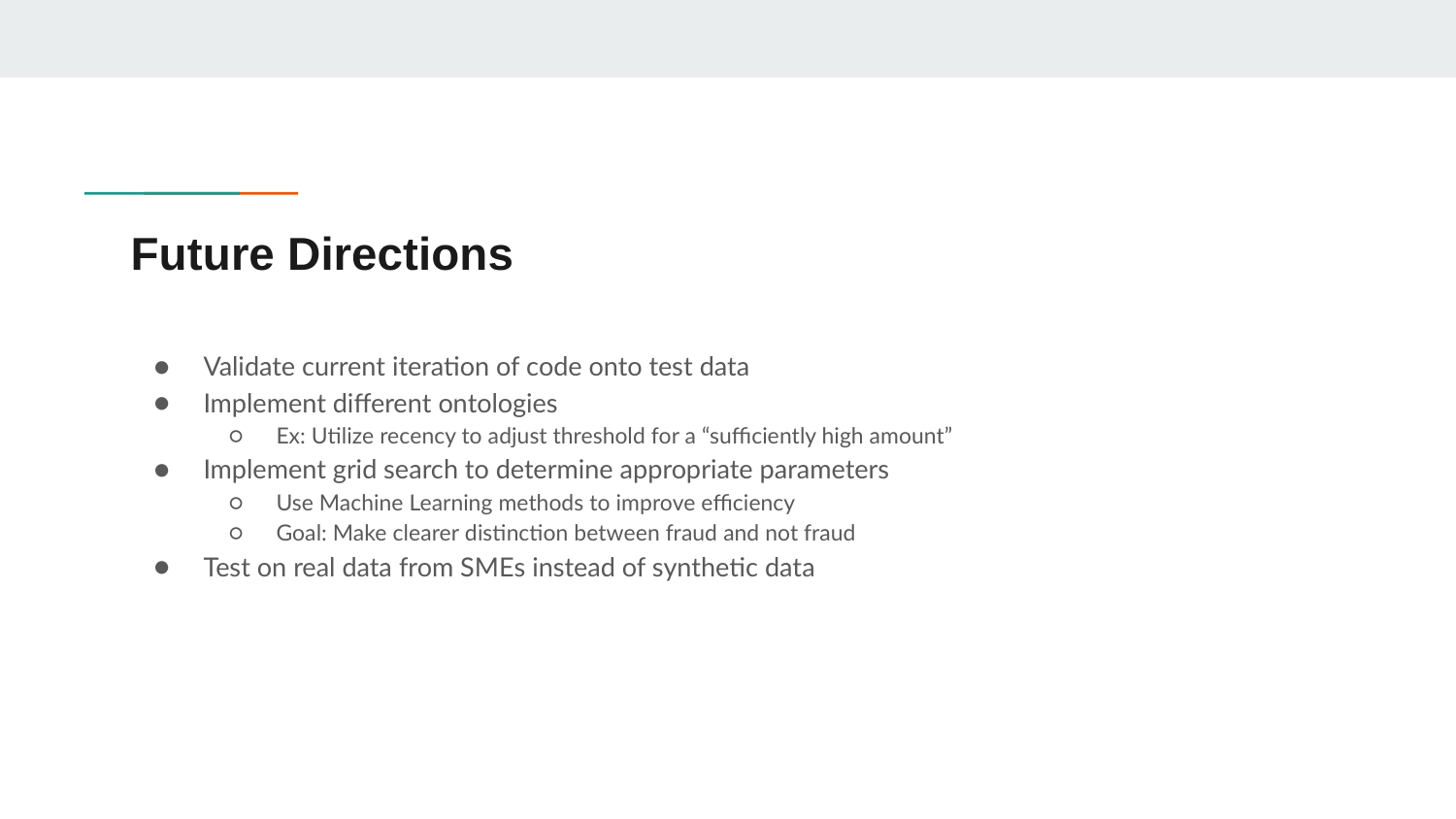

# Future Directions
Validate current iteration of code onto test data
Implement different ontologies
Ex: Utilize recency to adjust threshold for a “sufficiently high amount”
Implement grid search to determine appropriate parameters
Use Machine Learning methods to improve efficiency
Goal: Make clearer distinction between fraud and not fraud
Test on real data from SMEs instead of synthetic data